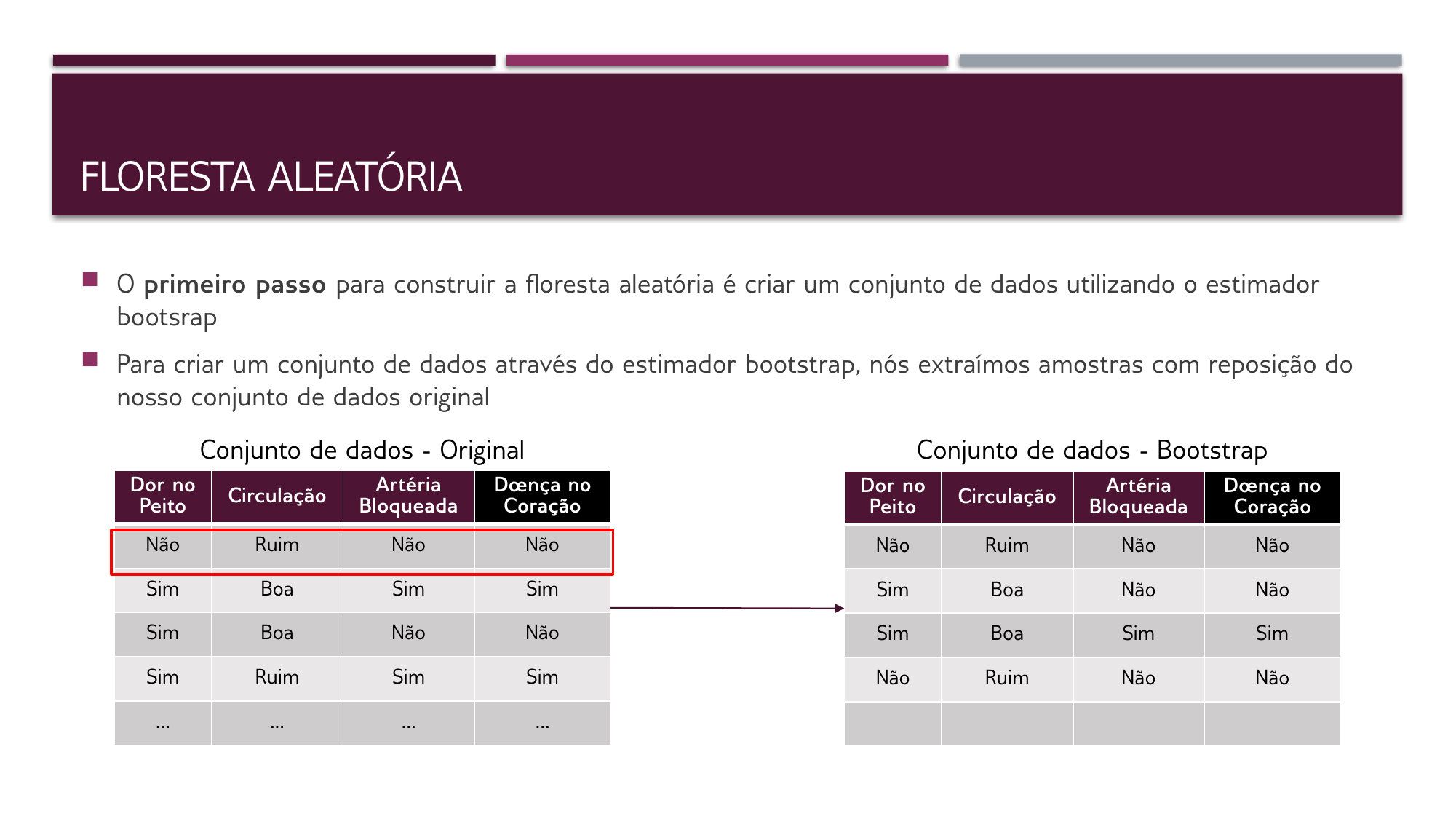

# Floresta aleatória
O primeiro passo para construir a floresta aleatória é criar um conjunto de dados utilizando o estimador bootsrap
Para criar um conjunto de dados através do estimador bootstrap, nós extraímos amostras com reposição do nosso conjunto de dados original
Conjunto de dados - Bootstrap
Conjunto de dados - Original
| Dor no Peito | Circulação | Artéria Bloqueada | Doença no Coração |
| --- | --- | --- | --- |
| Não | Ruim | Não | Não |
| Sim | Boa | Sim | Sim |
| Sim | Boa | Não | Não |
| Sim | Ruim | Sim | Sim |
| ... | ... | ... | ... |
| Dor no Peito | Circulação | Artéria Bloqueada | Doença no Coração |
| --- | --- | --- | --- |
| Não | Ruim | Não | Não |
| Sim | Boa | Não | Não |
| Sim | Boa | Sim | Sim |
| Não | Ruim | Não | Não |
|  |  |  |  |